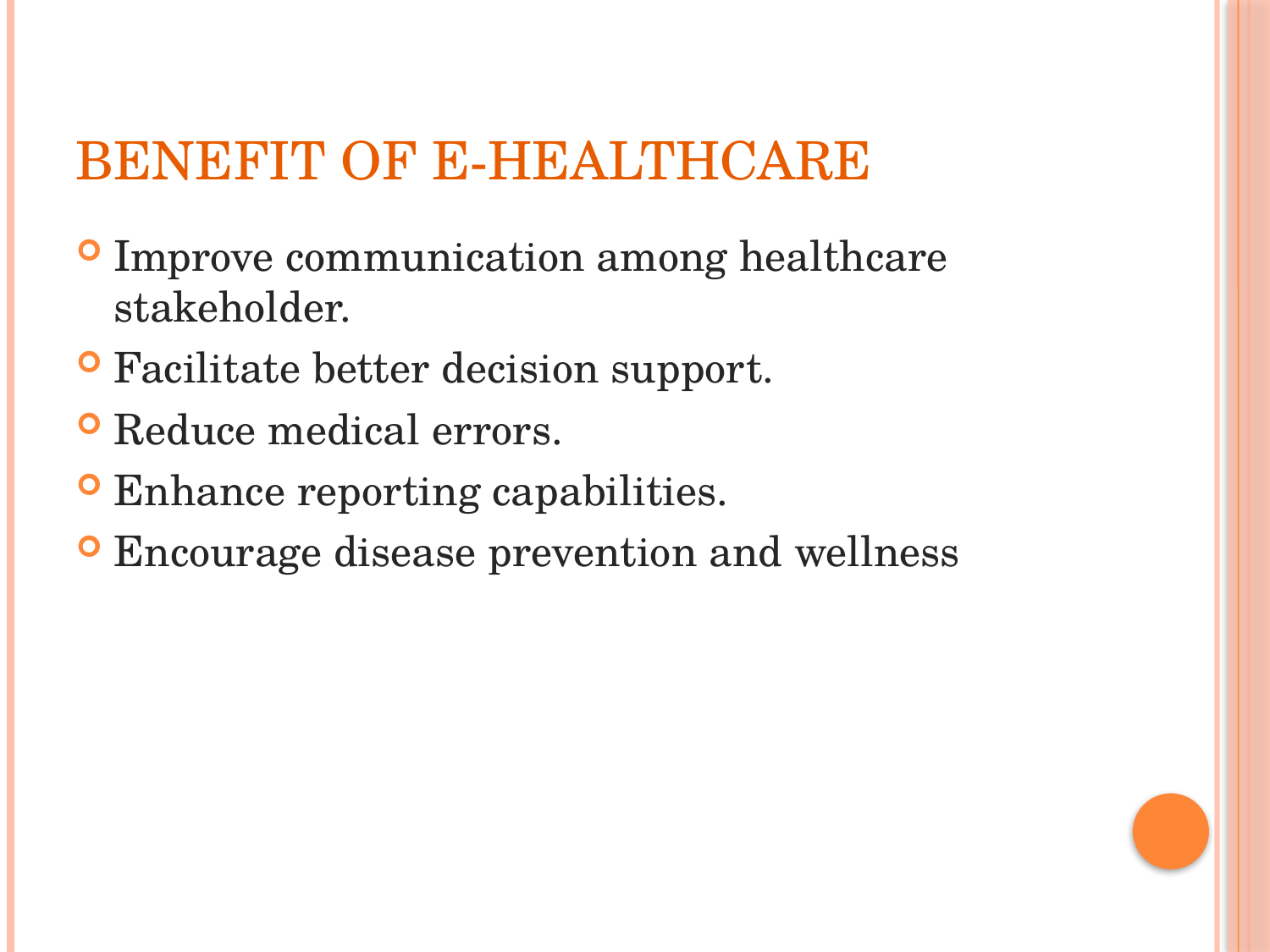

# Benefit of e-Healthcare
Improve communication among healthcare stakeholder.
Facilitate better decision support.
Reduce medical errors.
Enhance reporting capabilities.
Encourage disease prevention and wellness